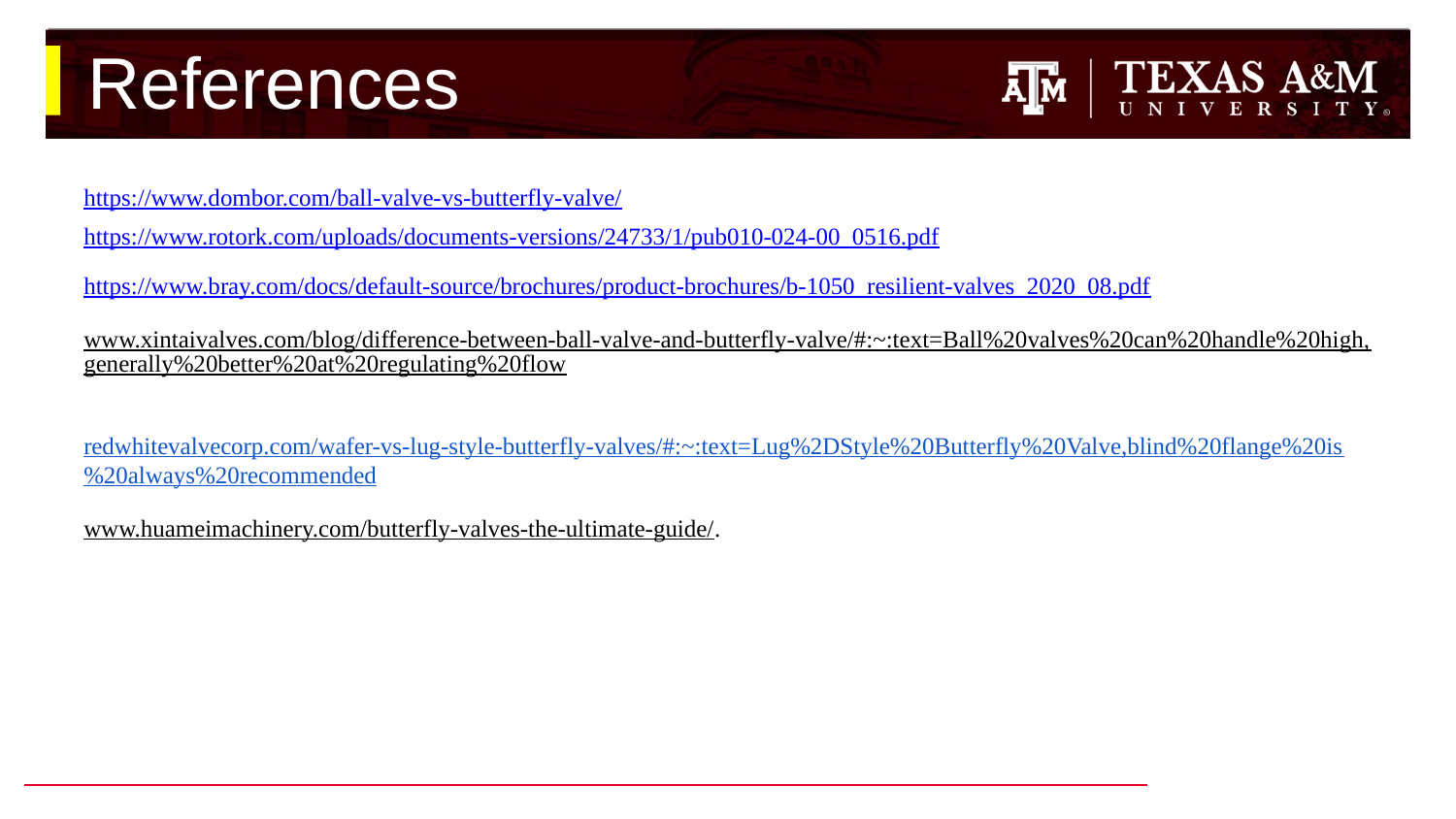

# References
https://www.dombor.com/ball-valve-vs-butterfly-valve/
https://www.rotork.com/uploads/documents-versions/24733/1/pub010-024-00_0516.pdf
https://www.bray.com/docs/default-source/brochures/product-brochures/b-1050_resilient-valves_2020_08.pdf
www.xintaivalves.com/blog/difference-between-ball-valve-and-butterfly-valve/#:~:text=Ball%20valves%20can%20handle%20high,generally%20better%20at%20regulating%20flow
redwhitevalvecorp.com/wafer-vs-lug-style-butterfly-valves/#:~:text=Lug%2DStyle%20Butterfly%20Valve,blind%20flange%20is%20always%20recommended
www.huameimachinery.com/butterfly-valves-the-ultimate-guide/.